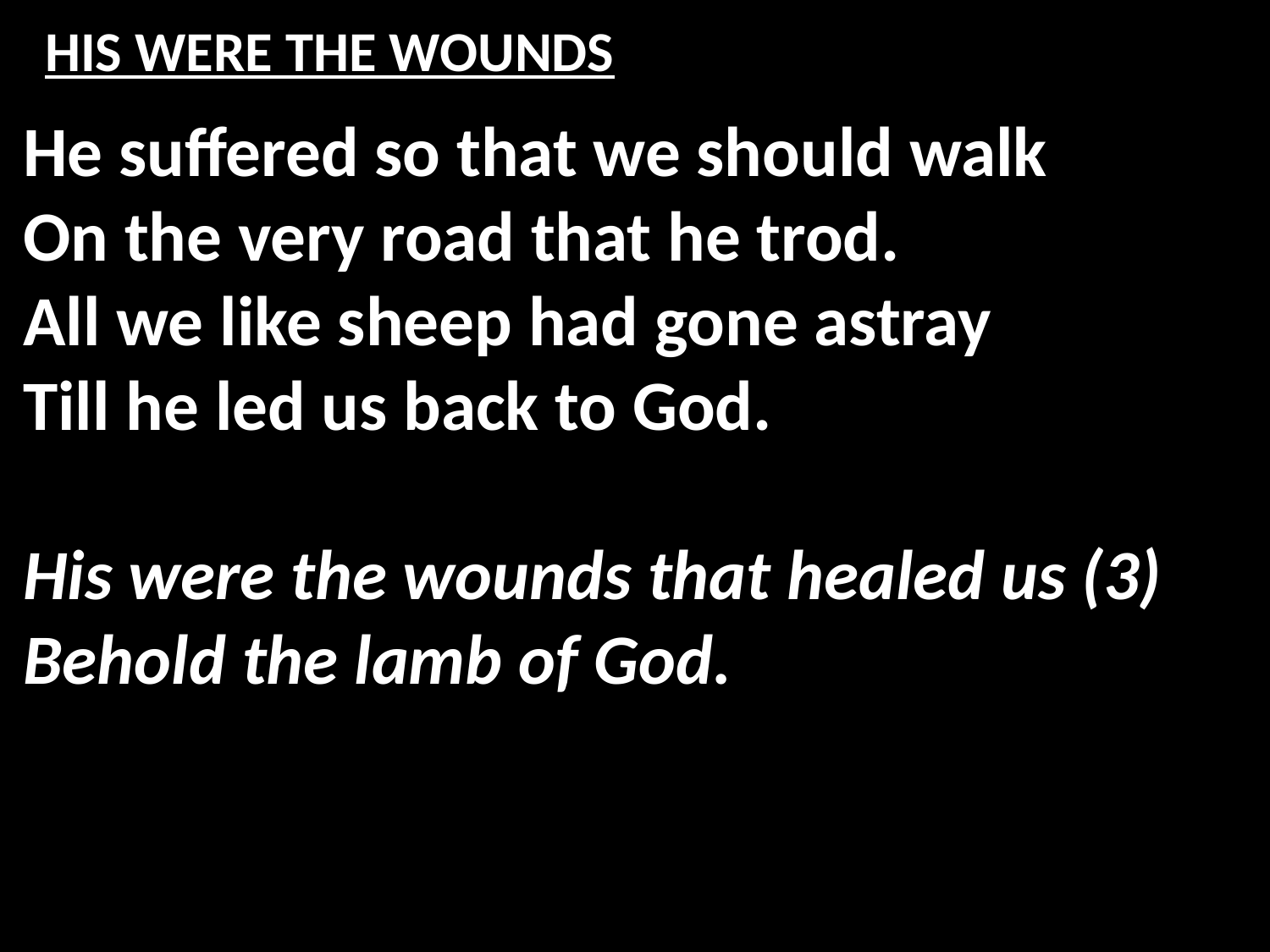

# HIS WERE THE WOUNDS
He suffered so that we should walk
On the very road that he trod.
All we like sheep had gone astray
Till he led us back to God.

His were the wounds that healed us (3)
Behold the lamb of God.